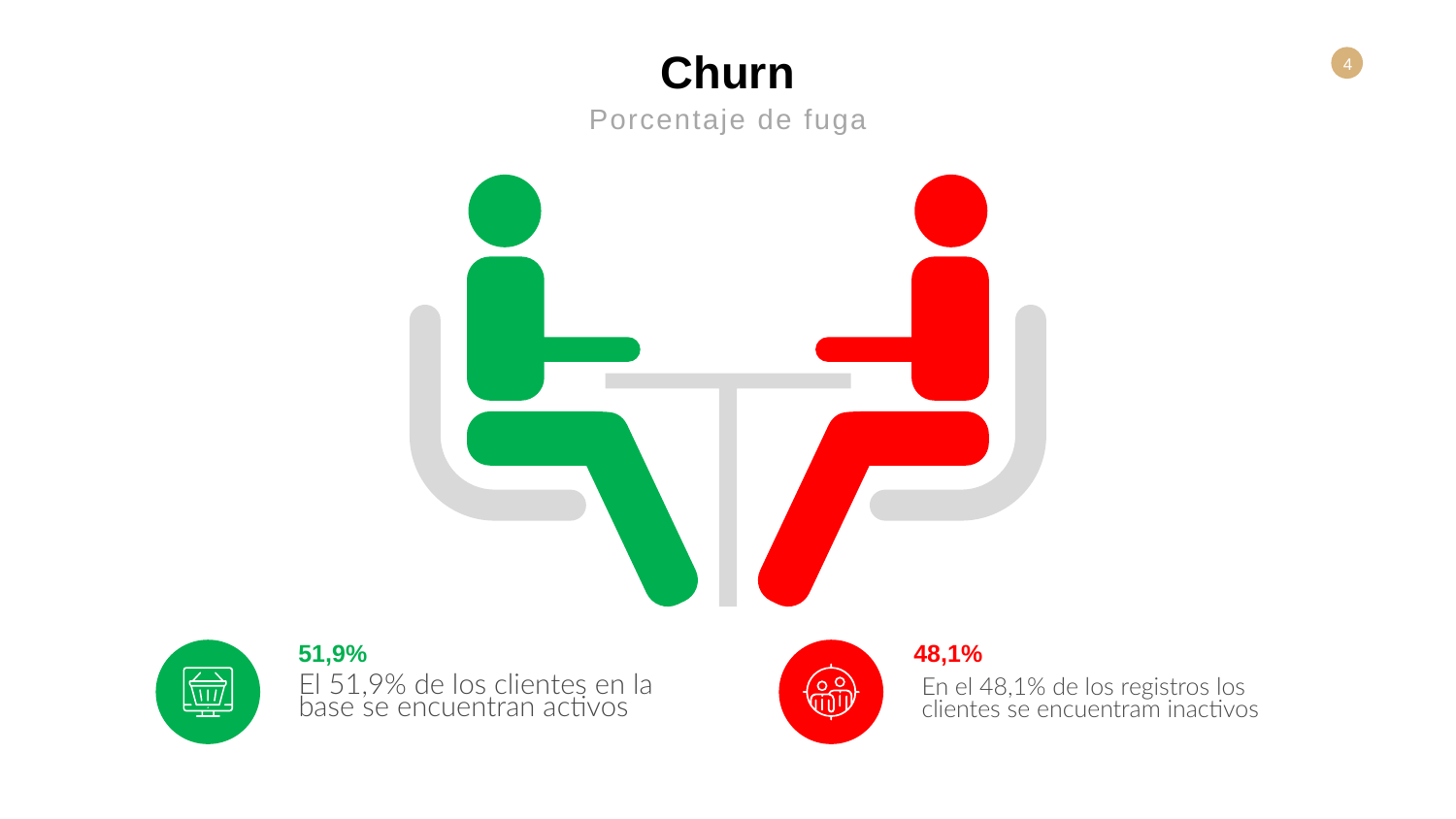

Churn
Porcentaje de fuga

51,9%
48,1%

El 51,9% de los clientes en la base se encuentran activos
En el 48,1% de los registros los clientes se encuentram inactivos